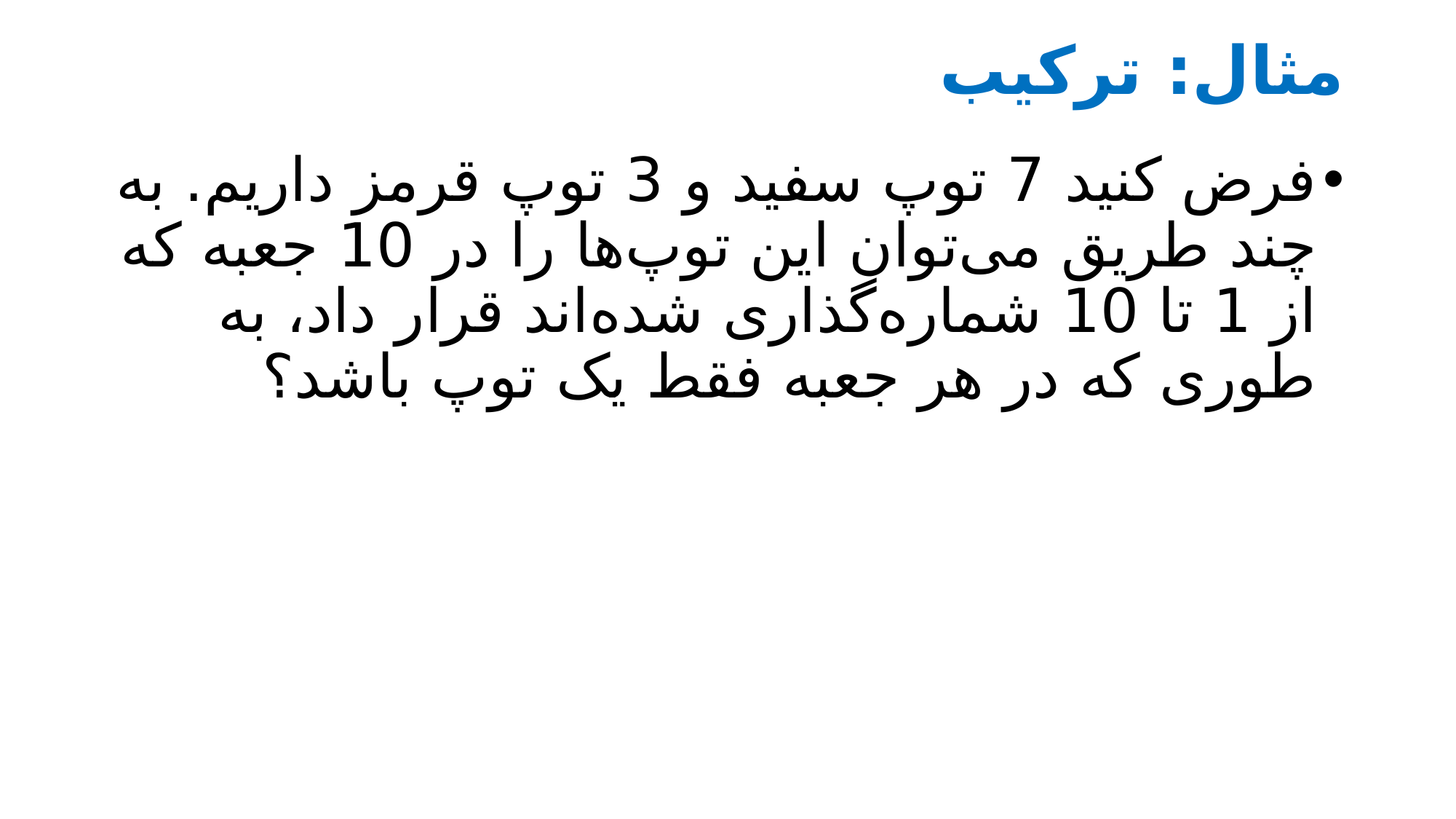

# مثال: ترکیب
فرض کنید 7 توپ سفید و 3 توپ قرمز داریم. به چند طریق می‌توان این توپ‌ها را در 10 جعبه که از 1 تا 10 شماره‌گذاری شده‌اند قرار داد، به طوری که در هر جعبه فقط یک توپ باشد؟